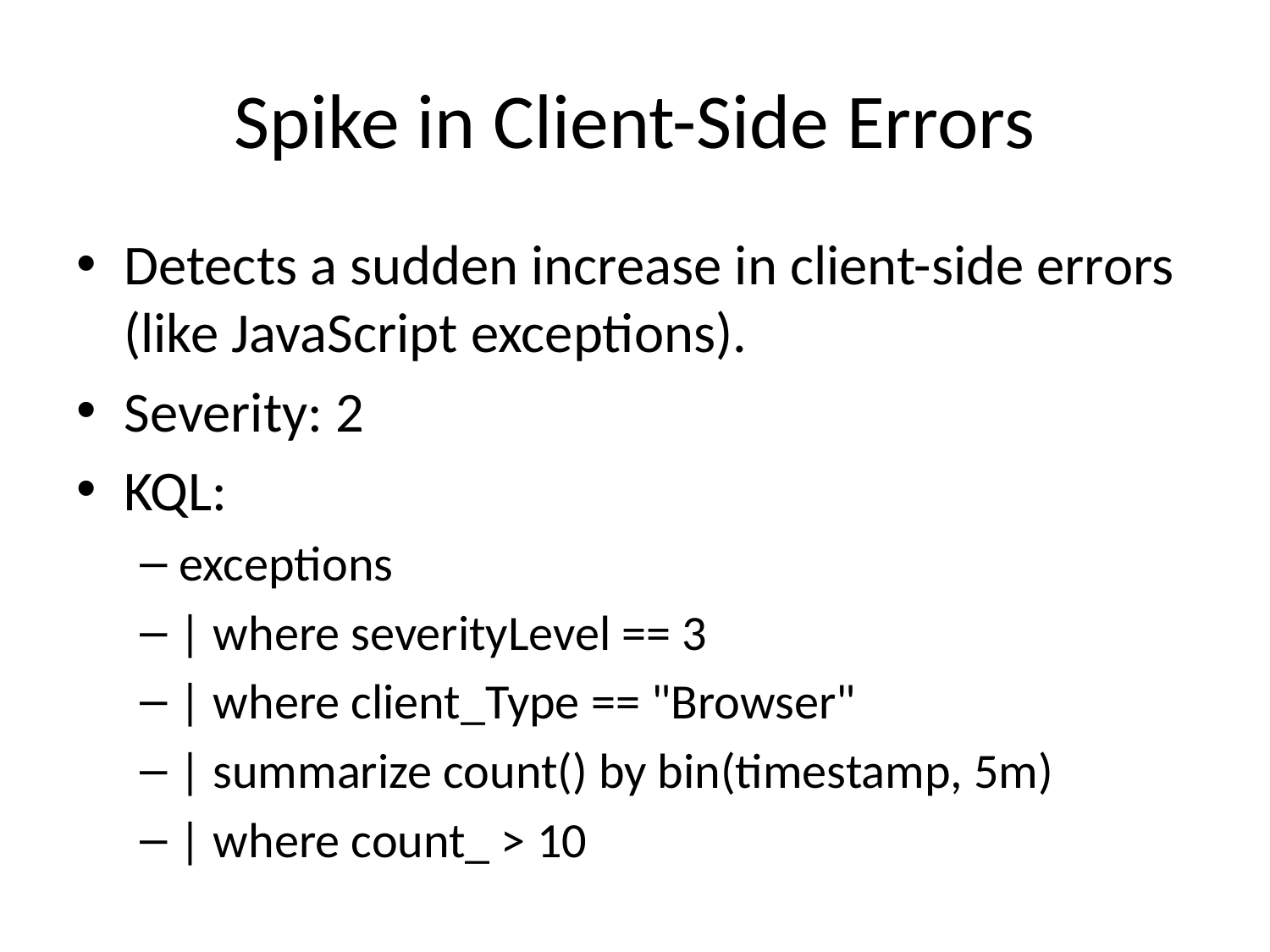

# Spike in Client-Side Errors
Detects a sudden increase in client-side errors (like JavaScript exceptions).
Severity: 2
KQL:
exceptions
| where severityLevel == 3
| where client_Type == "Browser"
| summarize count() by bin(timestamp, 5m)
| where count_ > 10